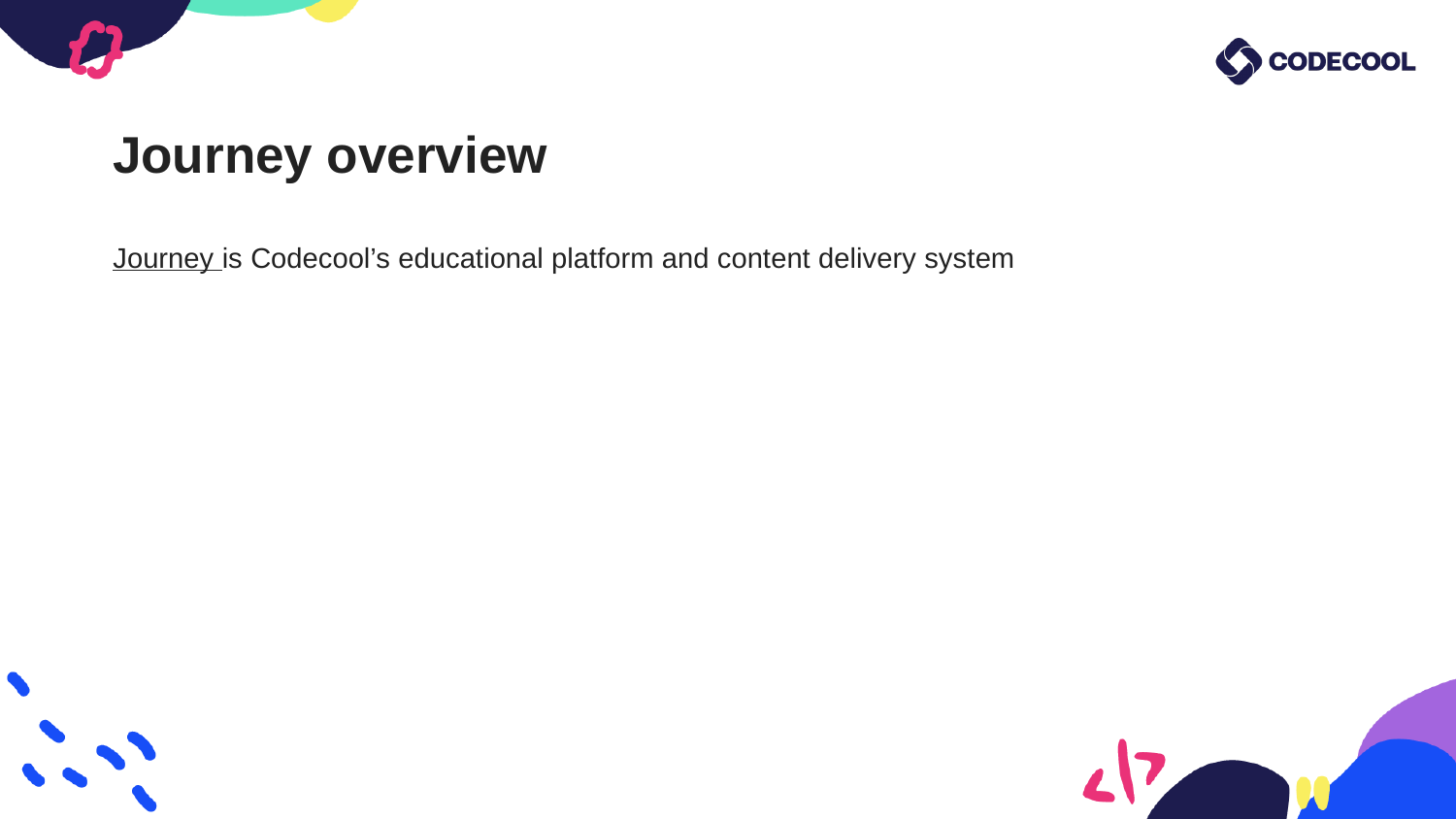

# Journey overview
Journey is Codecool’s educational platform and content delivery system